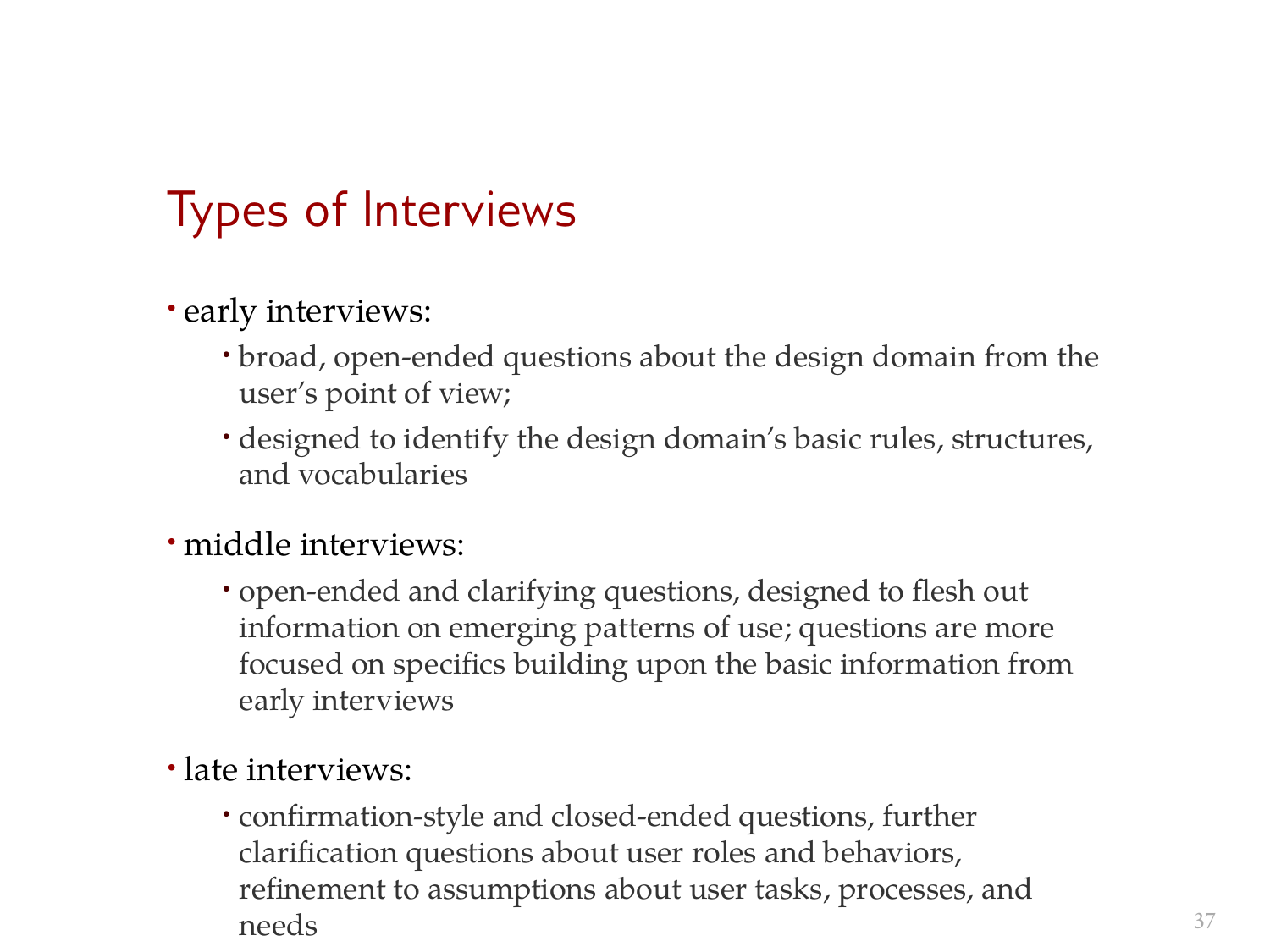

# Types of Interviews
early interviews:
broad, open-ended questions about the design domain from the user’s point of view;
designed to identify the design domain’s basic rules, structures, and vocabularies
middle interviews:
open-ended and clarifying questions, designed to flesh out information on emerging patterns of use; questions are more focused on specifics building upon the basic information from early interviews
late interviews:
confirmation-style and closed-ended questions, further clarification questions about user roles and behaviors, refinement to assumptions about user tasks, processes, and needs
37